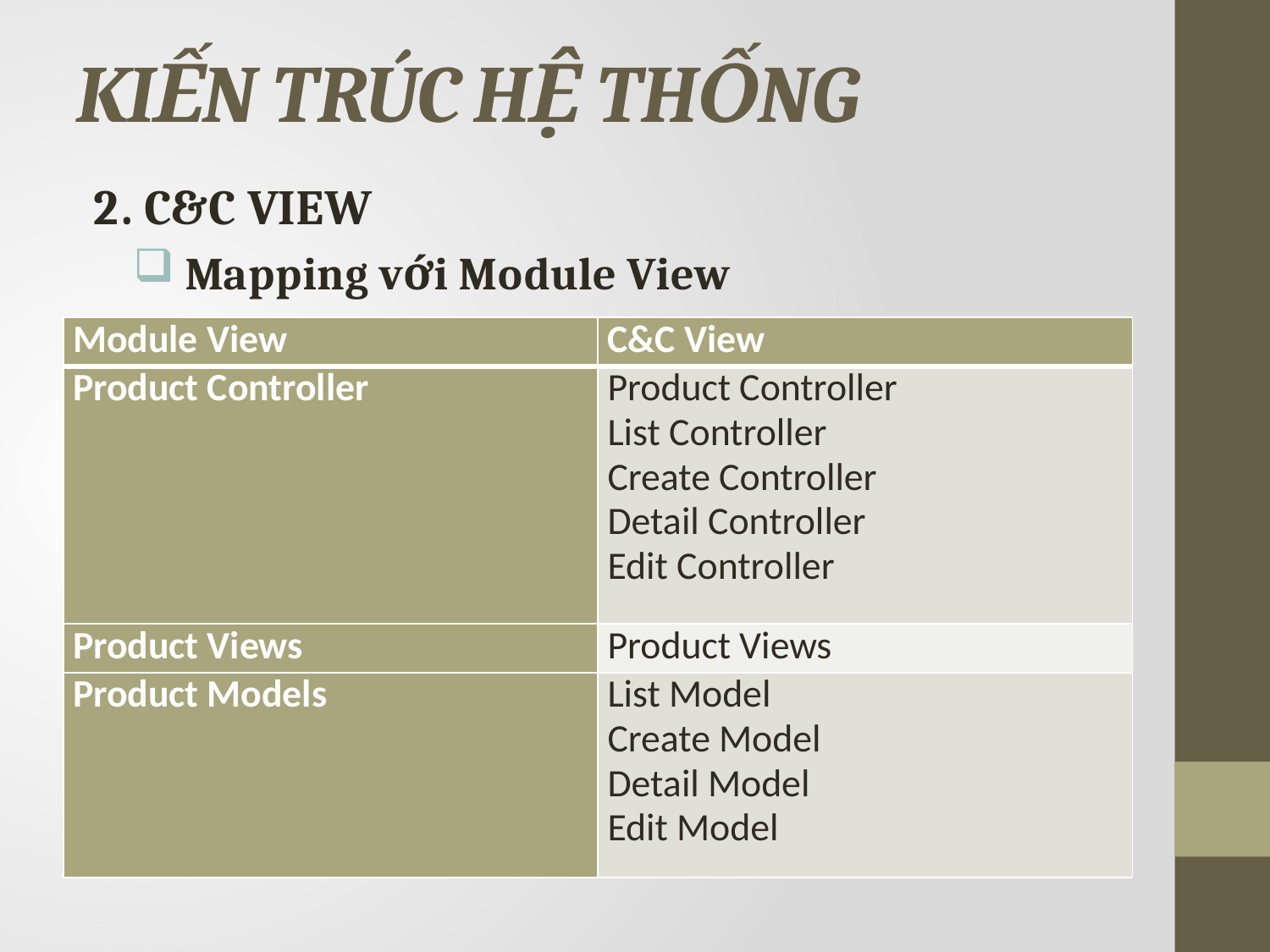

# KIẾN TRÚC HỆ THỐNG
2. C&C VIEW
 Mapping với Module View

| Module View | C&C View |
| --- | --- |
| Product Controller | Product Controller List Controller Create Controller Detail Controller Edit Controller |
| Product Views | Product Views |
| Product Models | List Model Create Model Detail Model Edit Model |